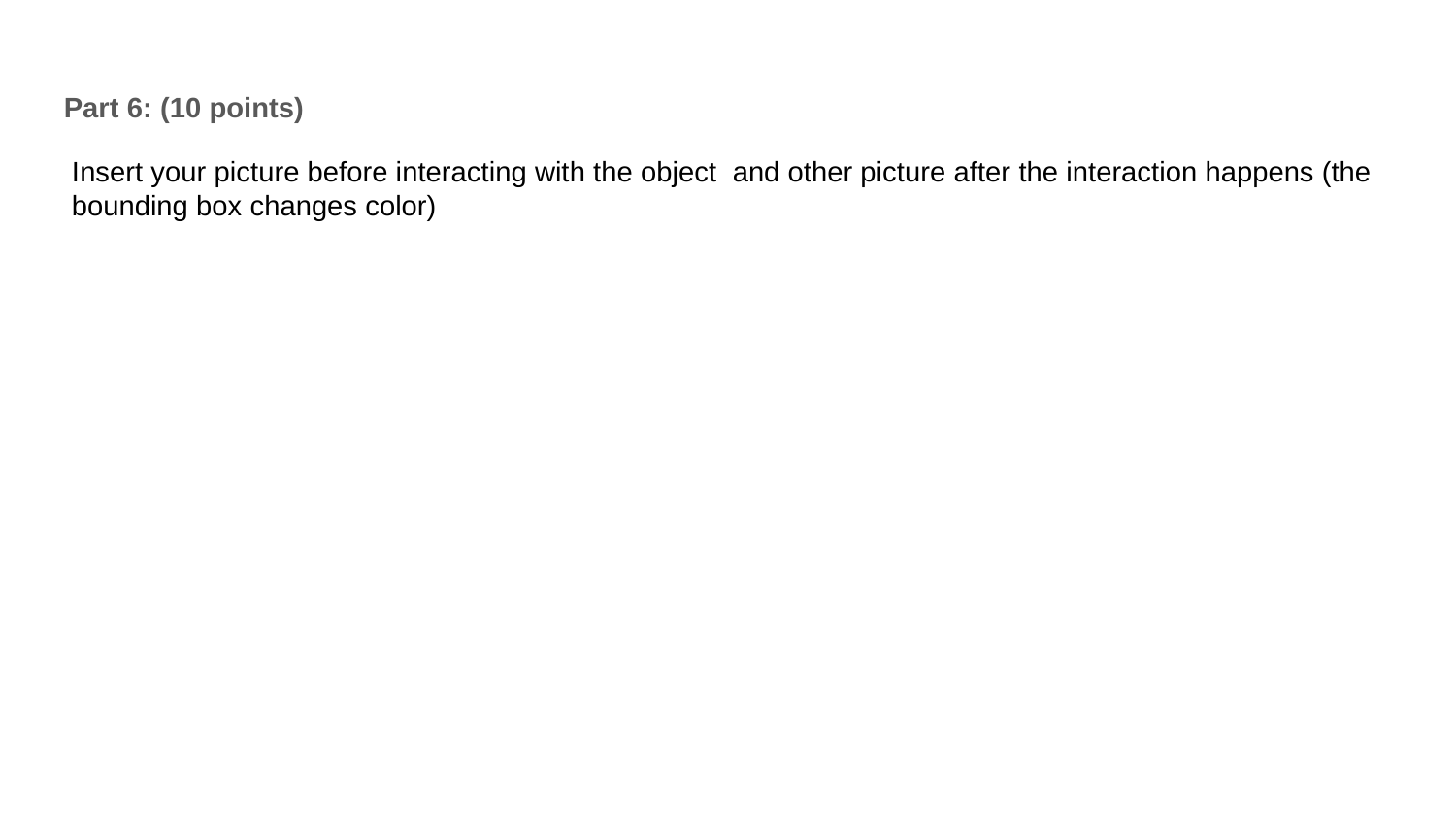

Part 6: (10 points)

Insert your picture before interacting with the object  and other picture after the interaction happens (the bounding box changes color)